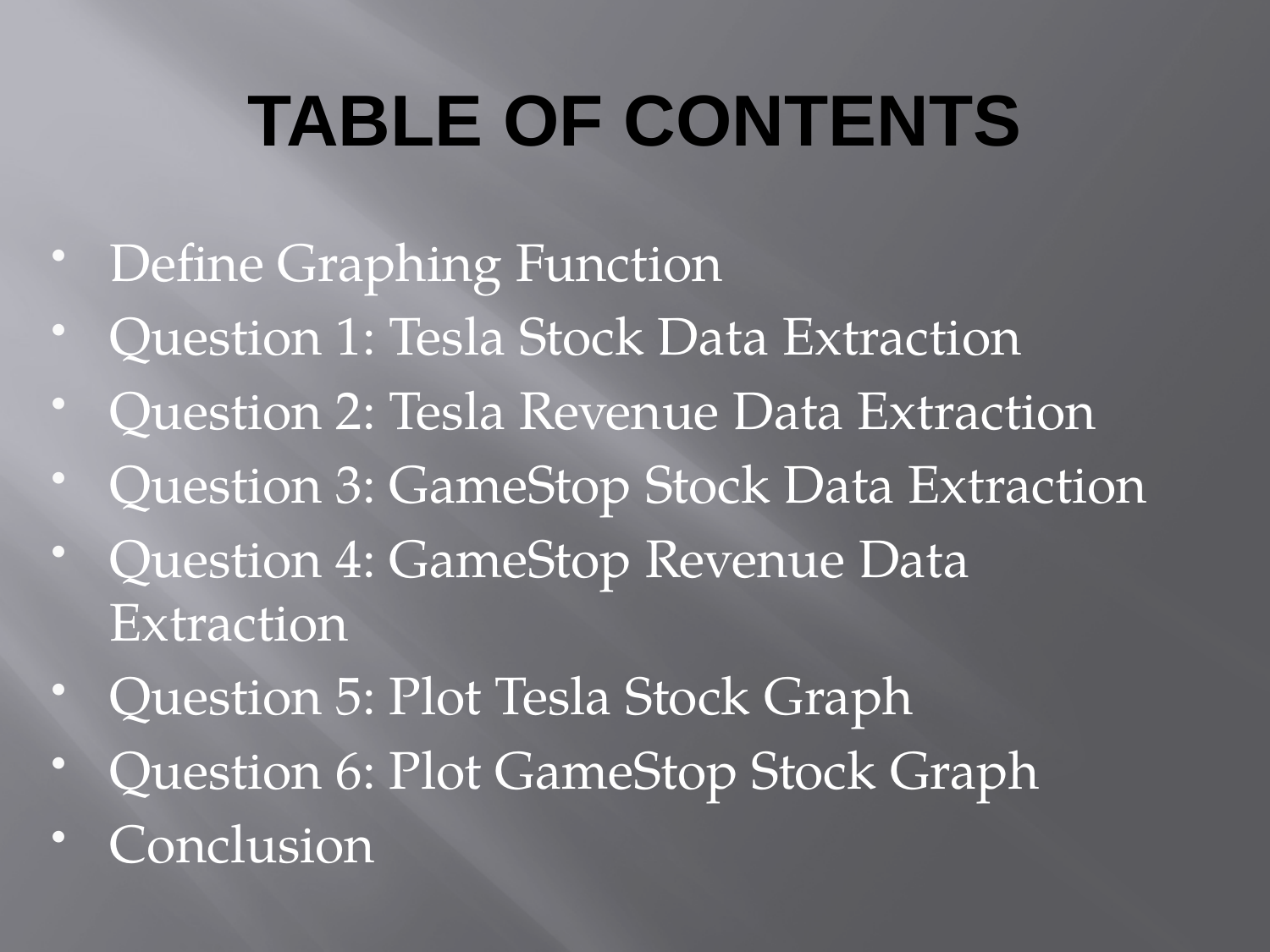

# TABLE OF CONTENTS
Define Graphing Function
Question 1: Tesla Stock Data Extraction
Question 2: Tesla Revenue Data Extraction
Question 3: GameStop Stock Data Extraction
Question 4: GameStop Revenue Data Extraction
Question 5: Plot Tesla Stock Graph
Question 6: Plot GameStop Stock Graph
Conclusion